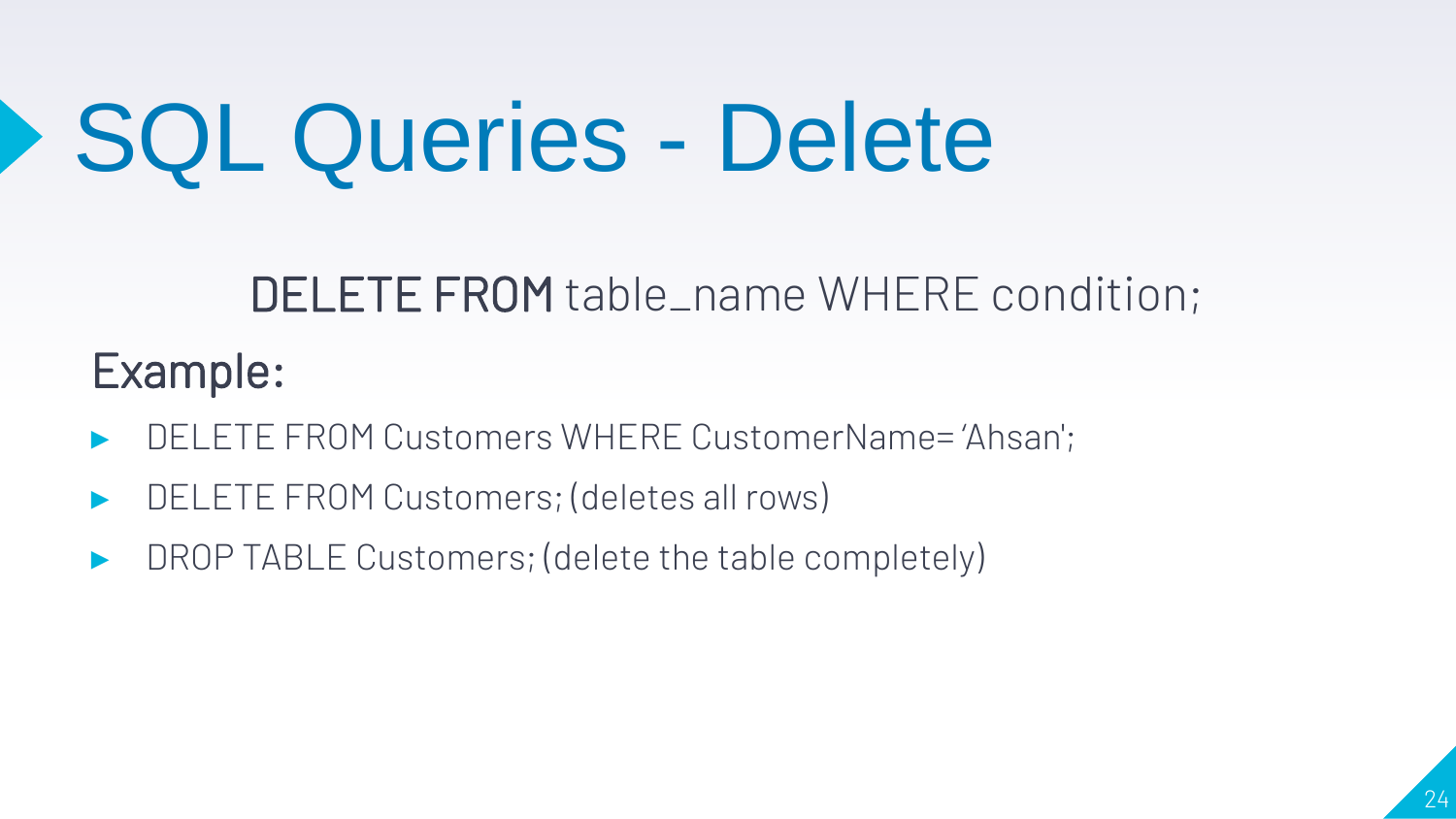

# SQL Queries - Delete

DELETE FROM table_name WHERE condition;
Example:
DELETE FROM Customers WHERE CustomerName= ‘Ahsan';
DELETE FROM Customers; (deletes all rows)
DROP TABLE Customers; (delete the table completely)

24